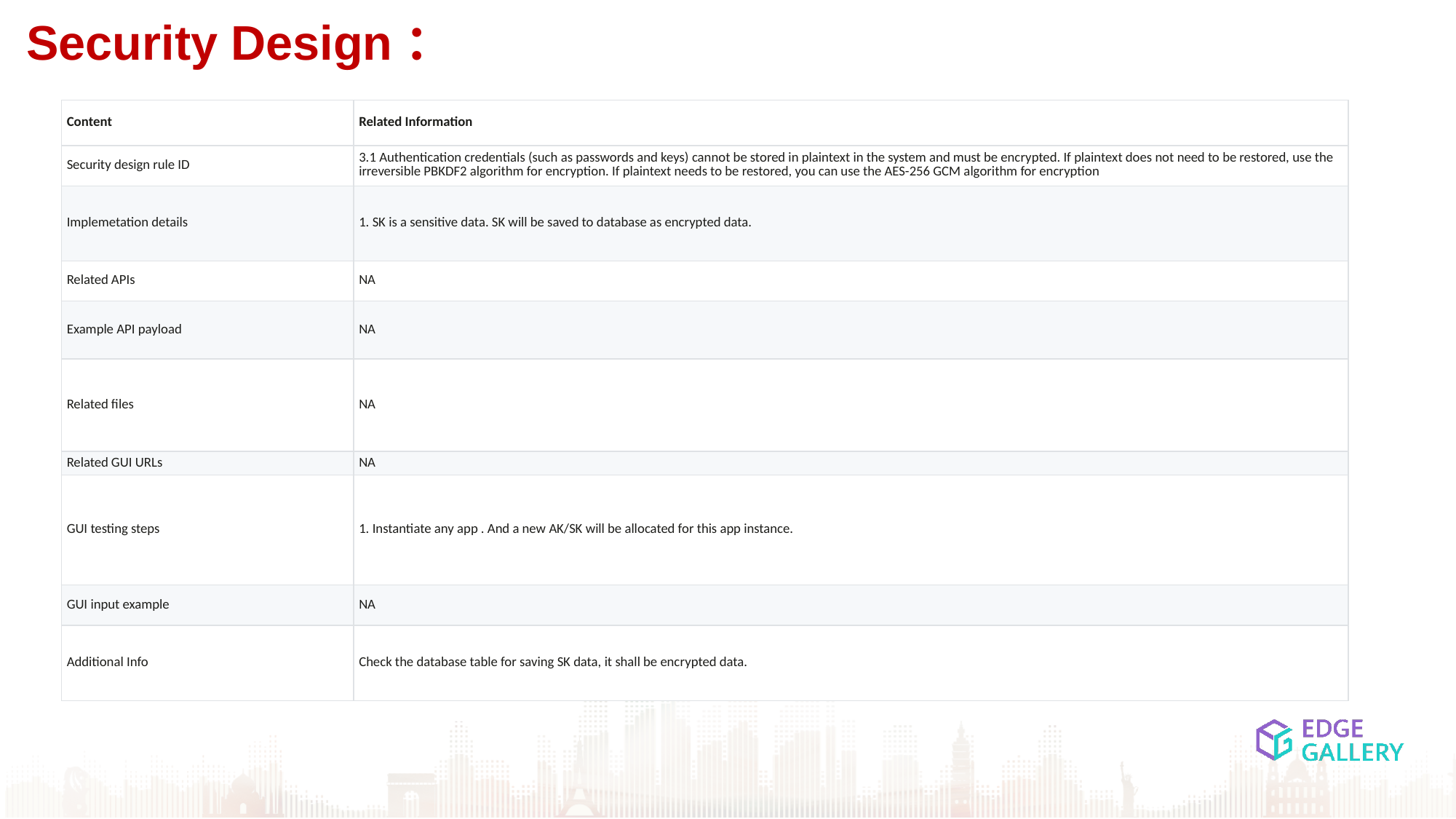

Security Design：

| Content | Related Information |
| --- | --- |
| Security design rule ID | 3.1 Authentication credentials (such as passwords and keys) cannot be stored in plaintext in the system and must be encrypted. If plaintext does not need to be restored, use the irreversible PBKDF2 algorithm for encryption. If plaintext needs to be restored, you can use the AES-256 GCM algorithm for encryption |
| Implemetation details | 1. SK is a sensitive data. SK will be saved to database as encrypted data. |
| Related APIs | NA |
| Example API payload | NA |
| Related files | NA |
| Related GUI URLs | NA |
| GUI testing steps | 1. Instantiate any app . And a new AK/SK will be allocated for this app instance. |
| GUI input example | NA |
| Additional Info | Check the database table for saving SK data, it shall be encrypted data. |